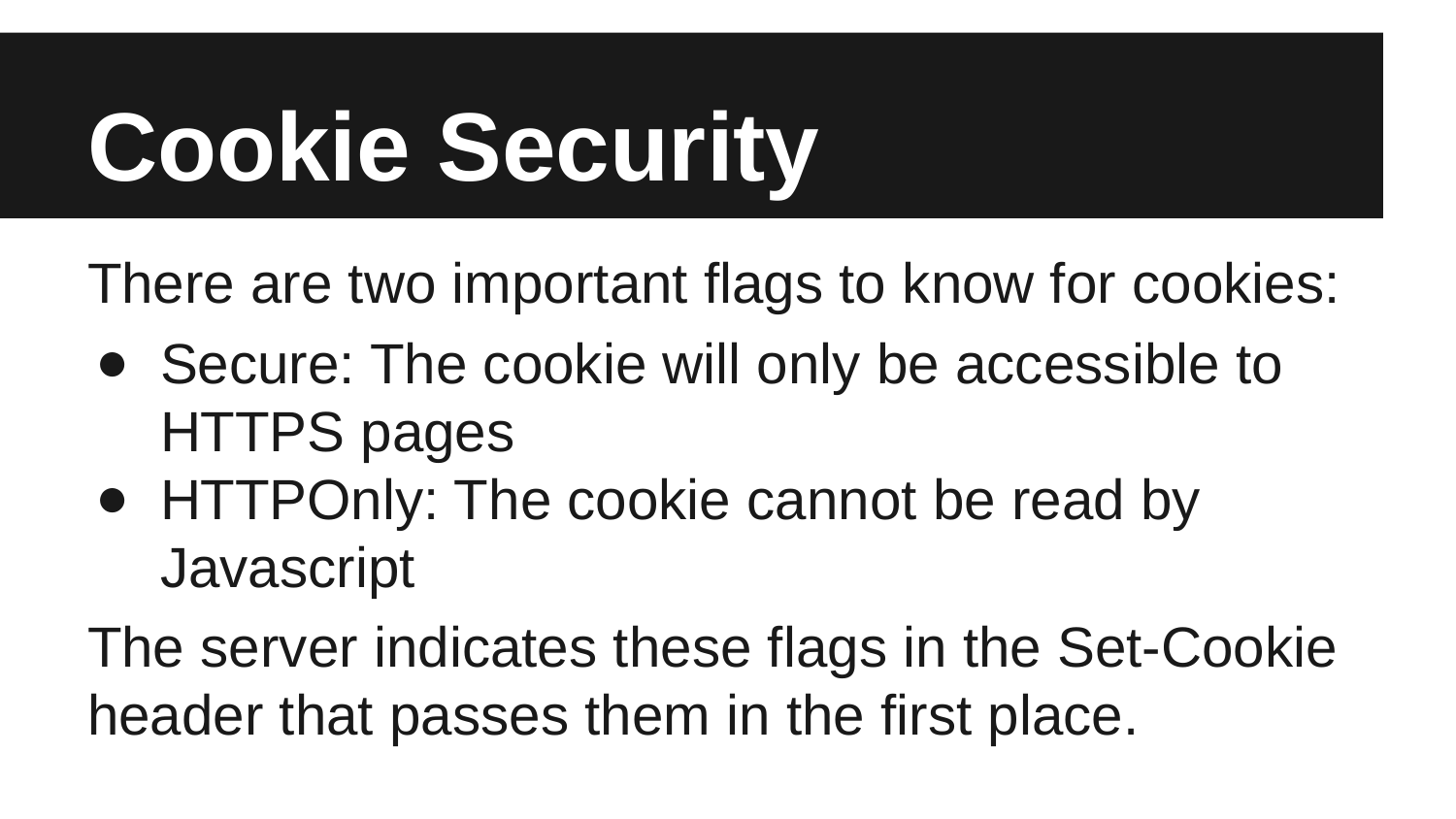

# Cookie Security
There are two important flags to know for cookies:
Secure: The cookie will only be accessible to HTTPS pages
HTTPOnly: The cookie cannot be read by Javascript
The server indicates these flags in the Set-Cookie header that passes them in the first place.